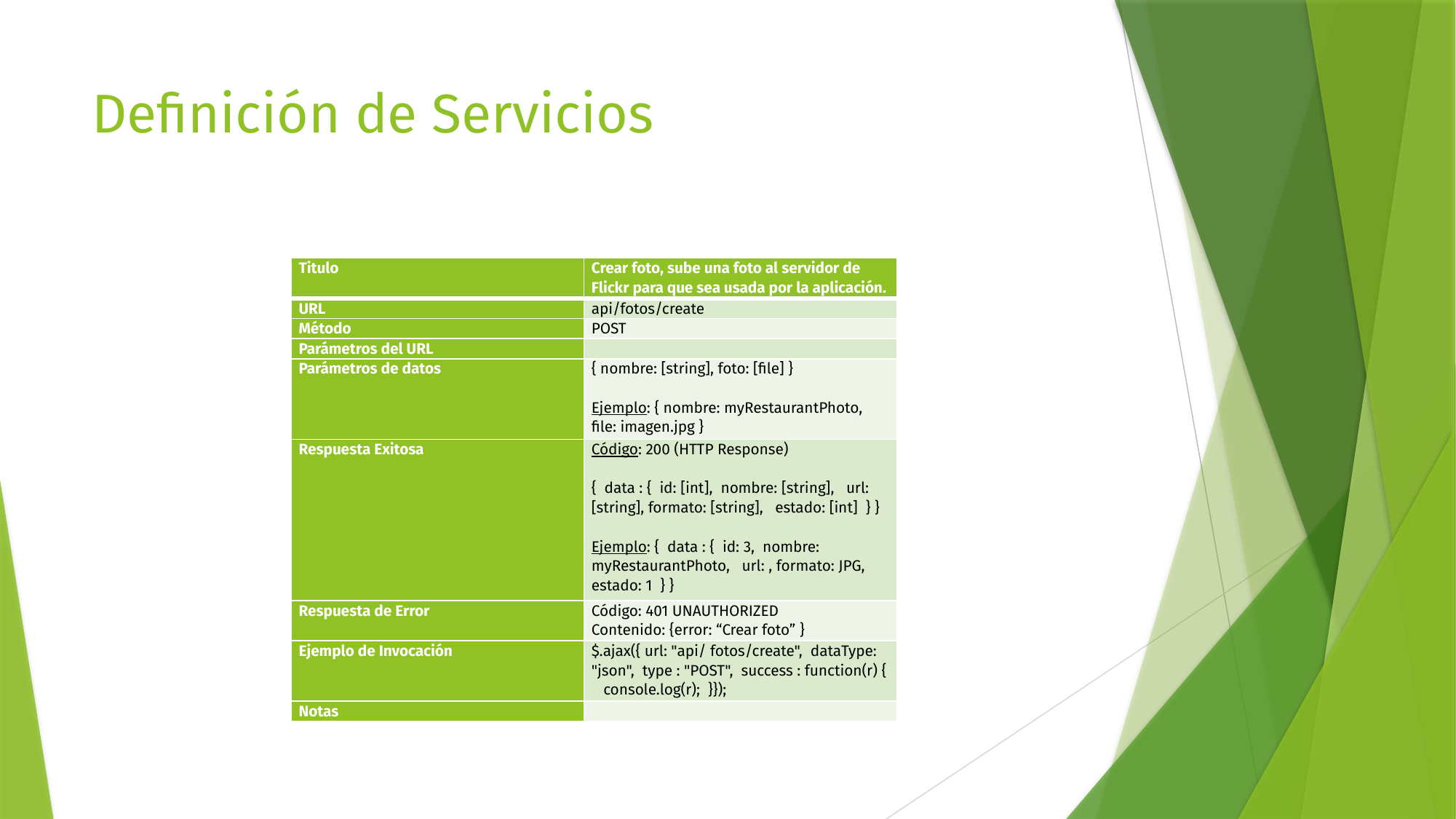

# Definición de Servicios
| Titulo | Crear foto, sube una foto al servidor de Flickr para que sea usada por la aplicación. |
| --- | --- |
| URL | api/fotos/create |
| Método | POST |
| Parámetros del URL |  |
| Parámetros de datos | { nombre: [string], foto: [file] }   Ejemplo: { nombre: myRestaurantPhoto, file: imagen.jpg } |
| Respuesta Exitosa | Código: 200 (HTTP Response)   { data : { id: [int], nombre: [string], url: [string], formato: [string], estado: [int] } }   Ejemplo: { data : { id: 3, nombre: myRestaurantPhoto, url: , formato: JPG, estado: 1 } } |
| Respuesta de Error | Código: 401 UNAUTHORIZED Contenido: {error: “Crear foto” } |
| Ejemplo de Invocación | $.ajax({ url: "api/ fotos/create", dataType: "json", type : "POST", success : function(r) { console.log(r); }}); |
| Notas |  |